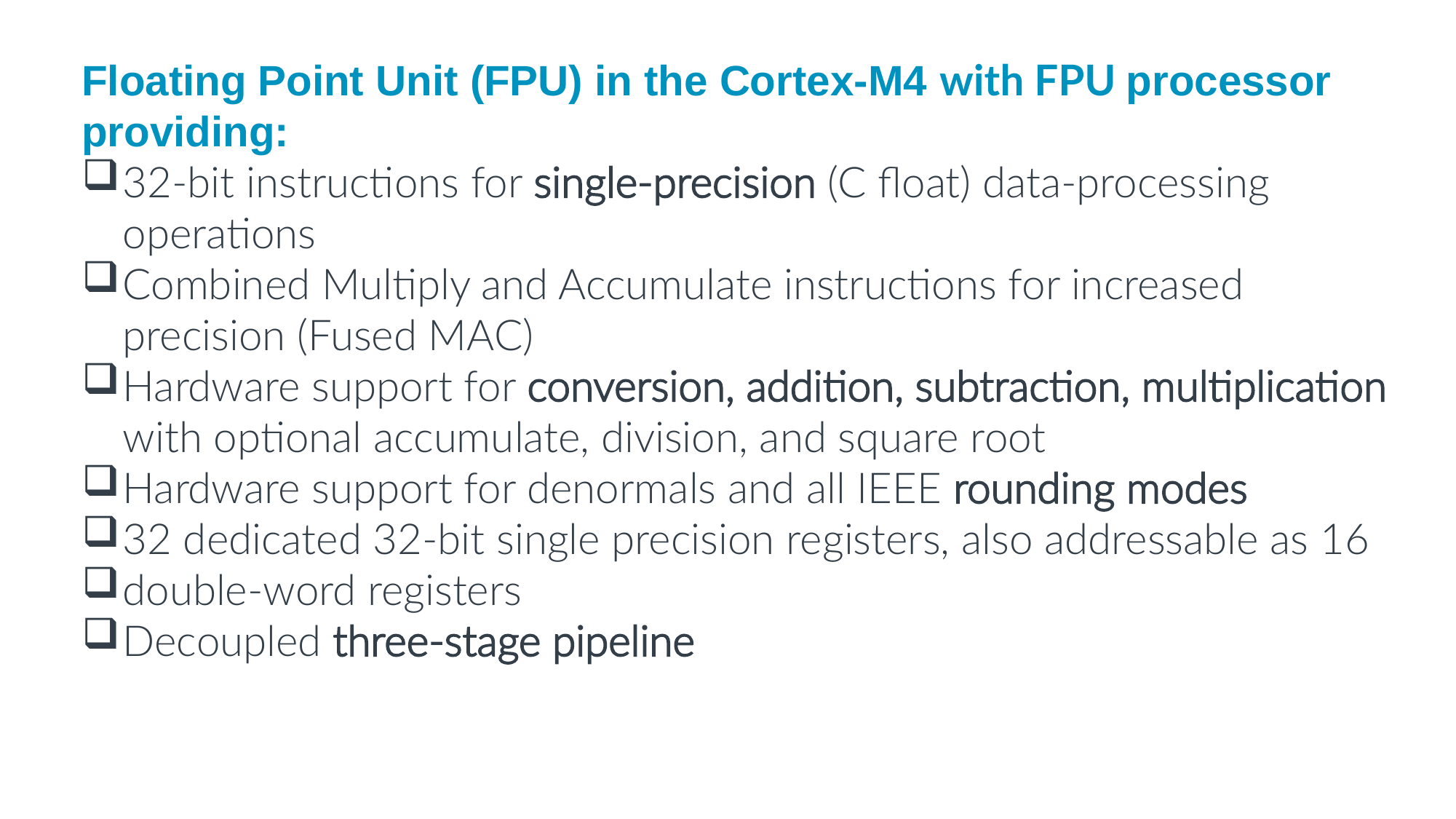

Floating Point Unit (FPU) in the Cortex-M4 with FPU processor providing:
32-bit instructions for single-precision (C float) data-processing operations
Combined Multiply and Accumulate instructions for increased precision (Fused MAC)
Hardware support for conversion, addition, subtraction, multiplication with optional accumulate, division, and square root
Hardware support for denormals and all IEEE rounding modes
32 dedicated 32-bit single precision registers, also addressable as 16
double-word registers
Decoupled three-stage pipeline